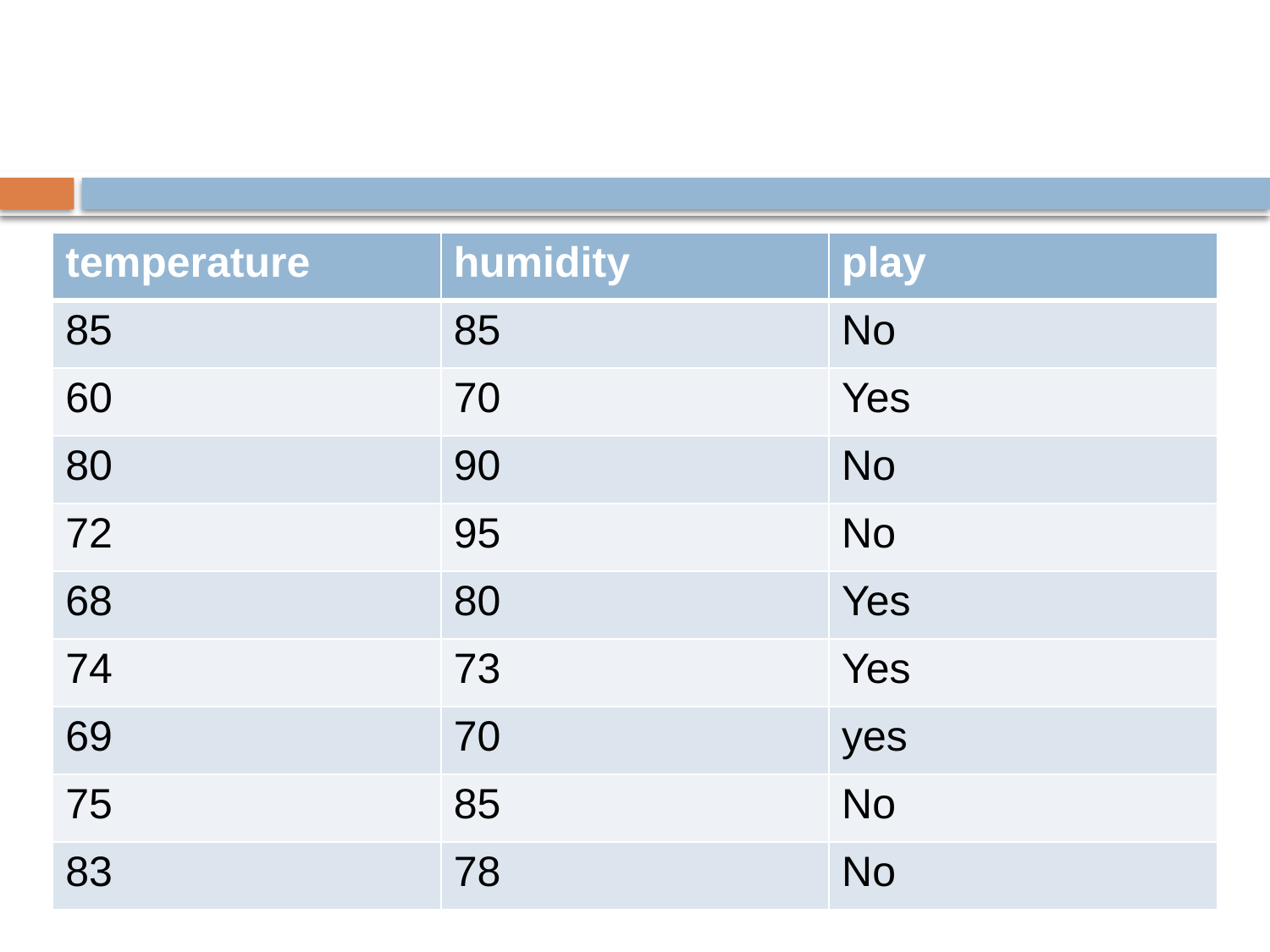

#

| temperature | humidity | play |
| --- | --- | --- |
| 85 | 85 | No |
| 60 | 70 | Yes |
| 80 | 90 | No |
| 72 | 95 | No |
| 68 | 80 | Yes |
| 74 | 73 | Yes |
| 69 | 70 | yes |
| 75 | 85 | No |
| 83 | 78 | No |